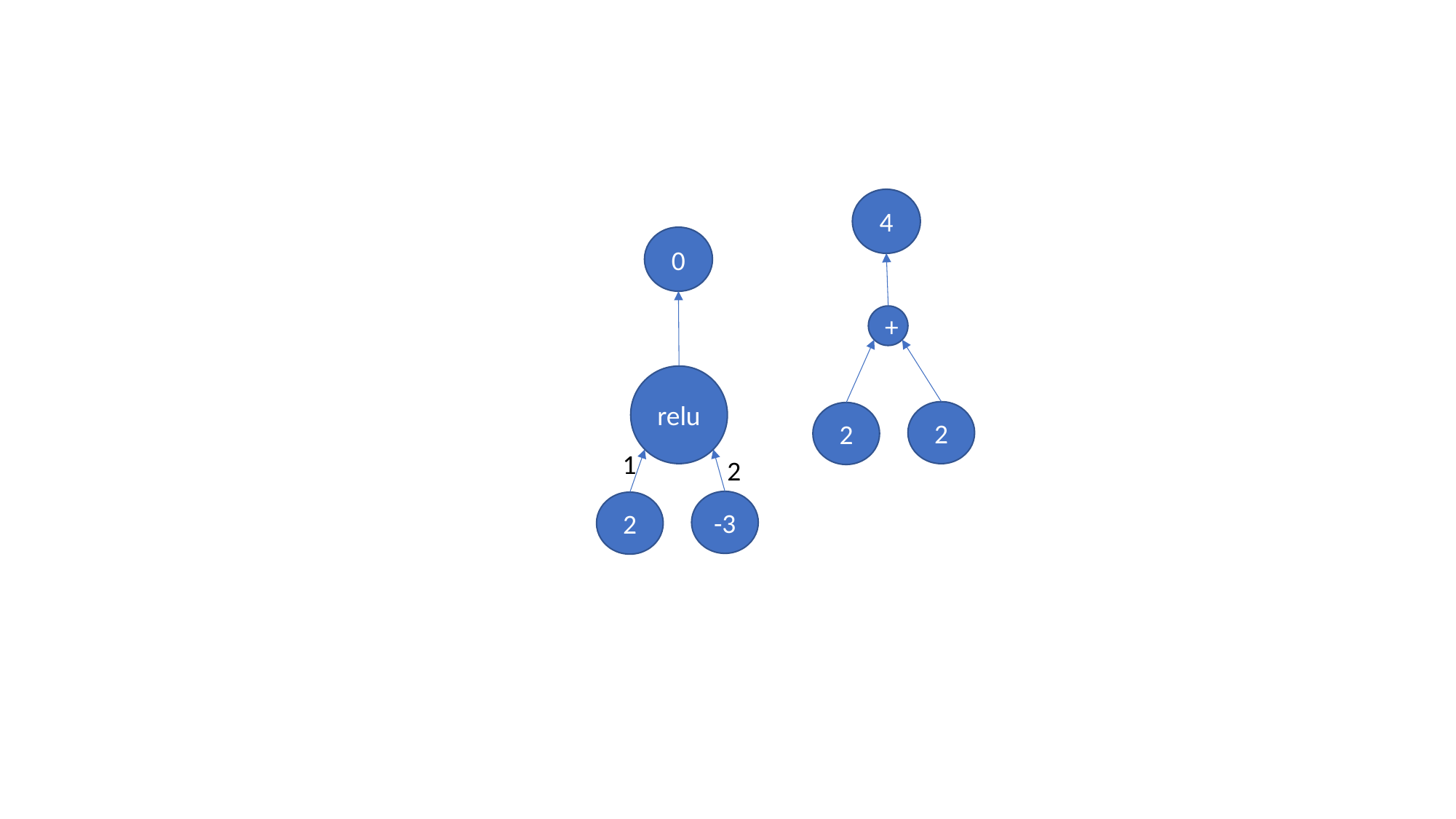

4
0
+
relu
2
2
1
2
-3
2